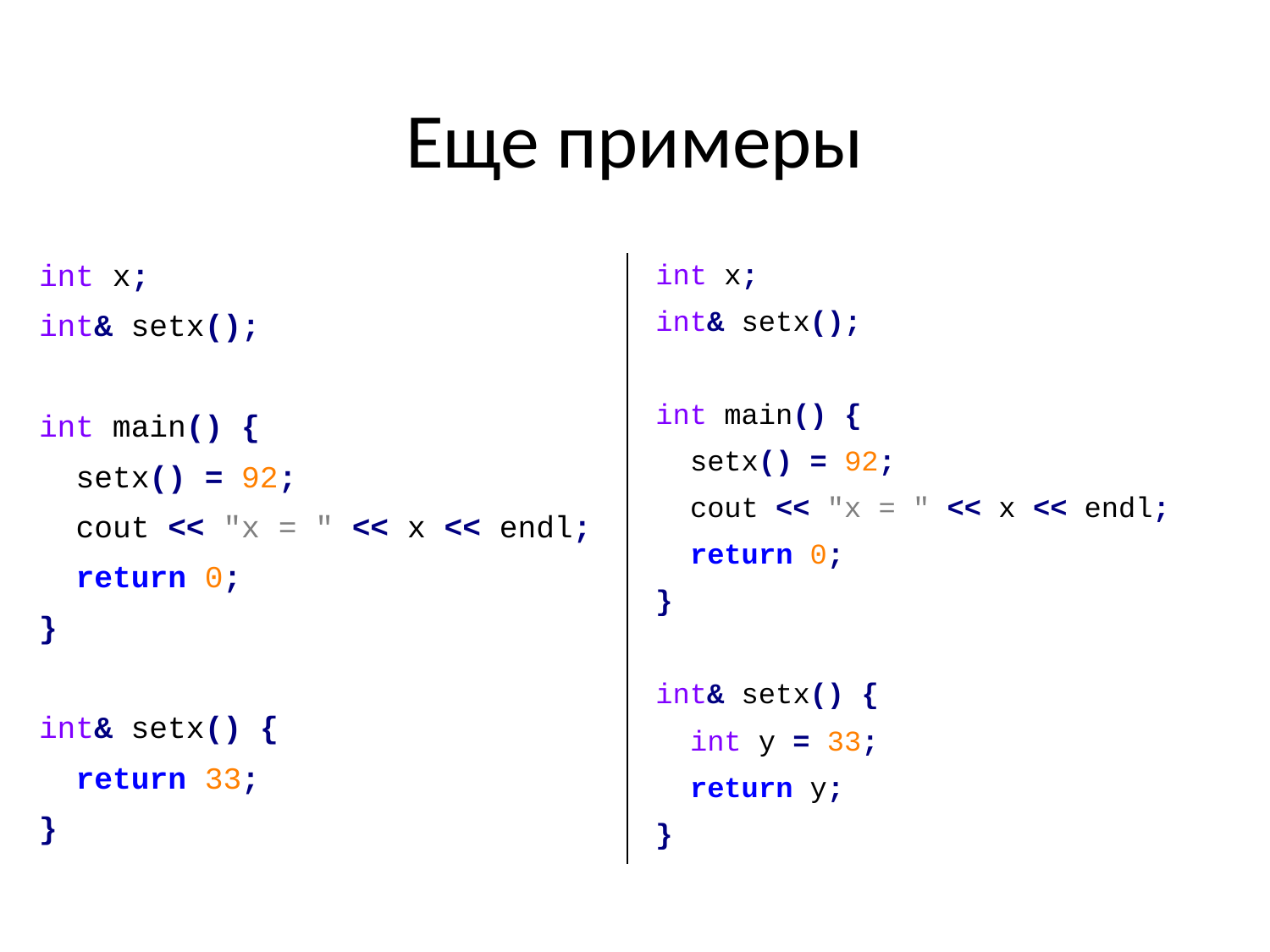

# Еще примеры
int x;
int& setx();

int main() {
  setx() = 92;
  cout << "x = " << x << endl;
  return 0;
}

int& setx() {
  return 33;
}

int x;
int& setx();

int main() {
  setx() = 92;
  cout << "x = " << x << endl;
  return 0;
}

int& setx() {
  int y = 33;
  return y;
}